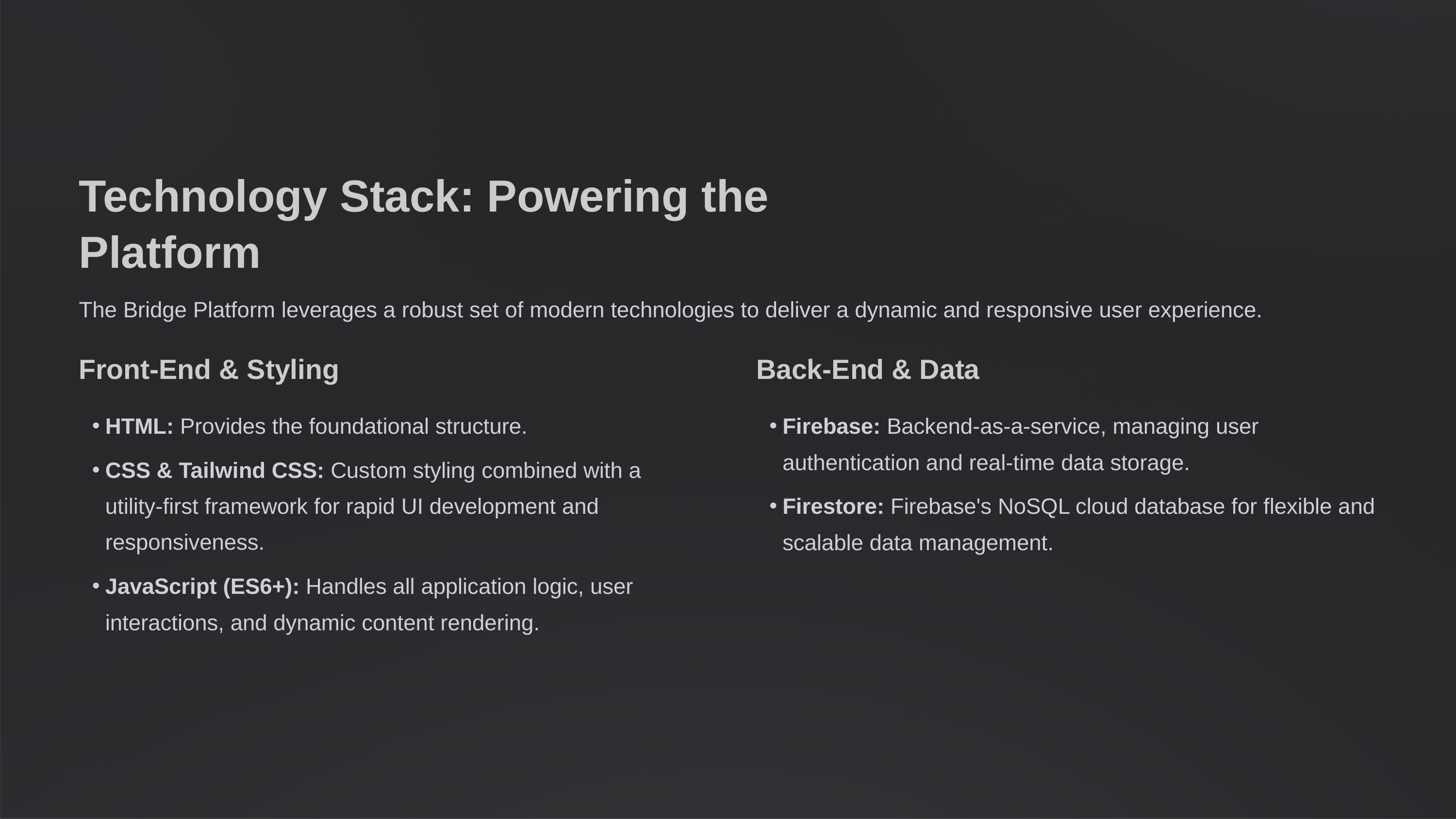

Technology Stack: Powering the Platform
The Bridge Platform leverages a robust set of modern technologies to deliver a dynamic and responsive user experience.
Front-End & Styling
Back-End & Data
HTML: Provides the foundational structure.
Firebase: Backend-as-a-service, managing user authentication and real-time data storage.
CSS & Tailwind CSS: Custom styling combined with a utility-first framework for rapid UI development and responsiveness.
Firestore: Firebase's NoSQL cloud database for flexible and scalable data management.
JavaScript (ES6+): Handles all application logic, user interactions, and dynamic content rendering.